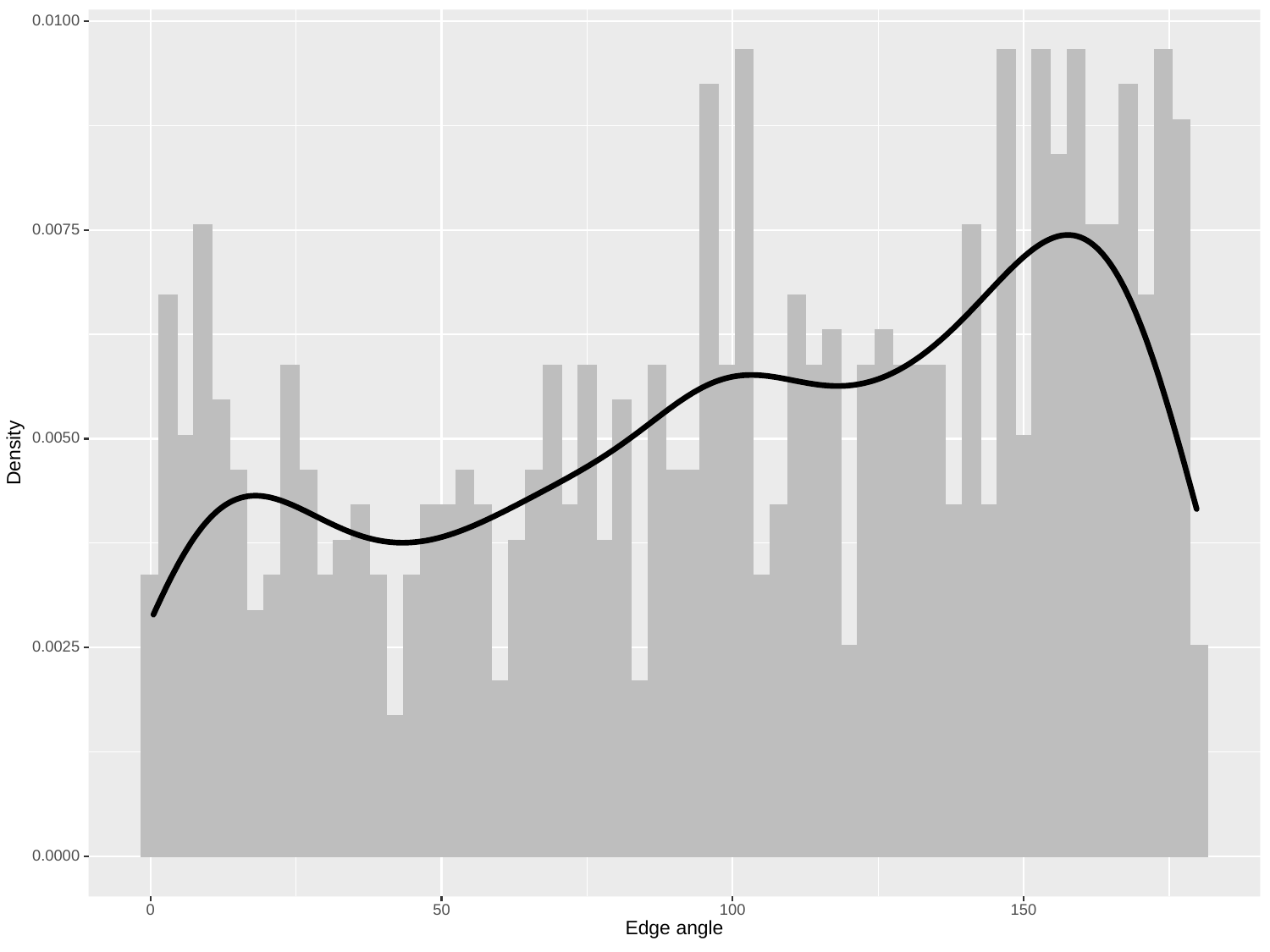

0.0100

0.0075

0.0050

Density

0.0025

0.0000

0
50
100
150
Edge angle